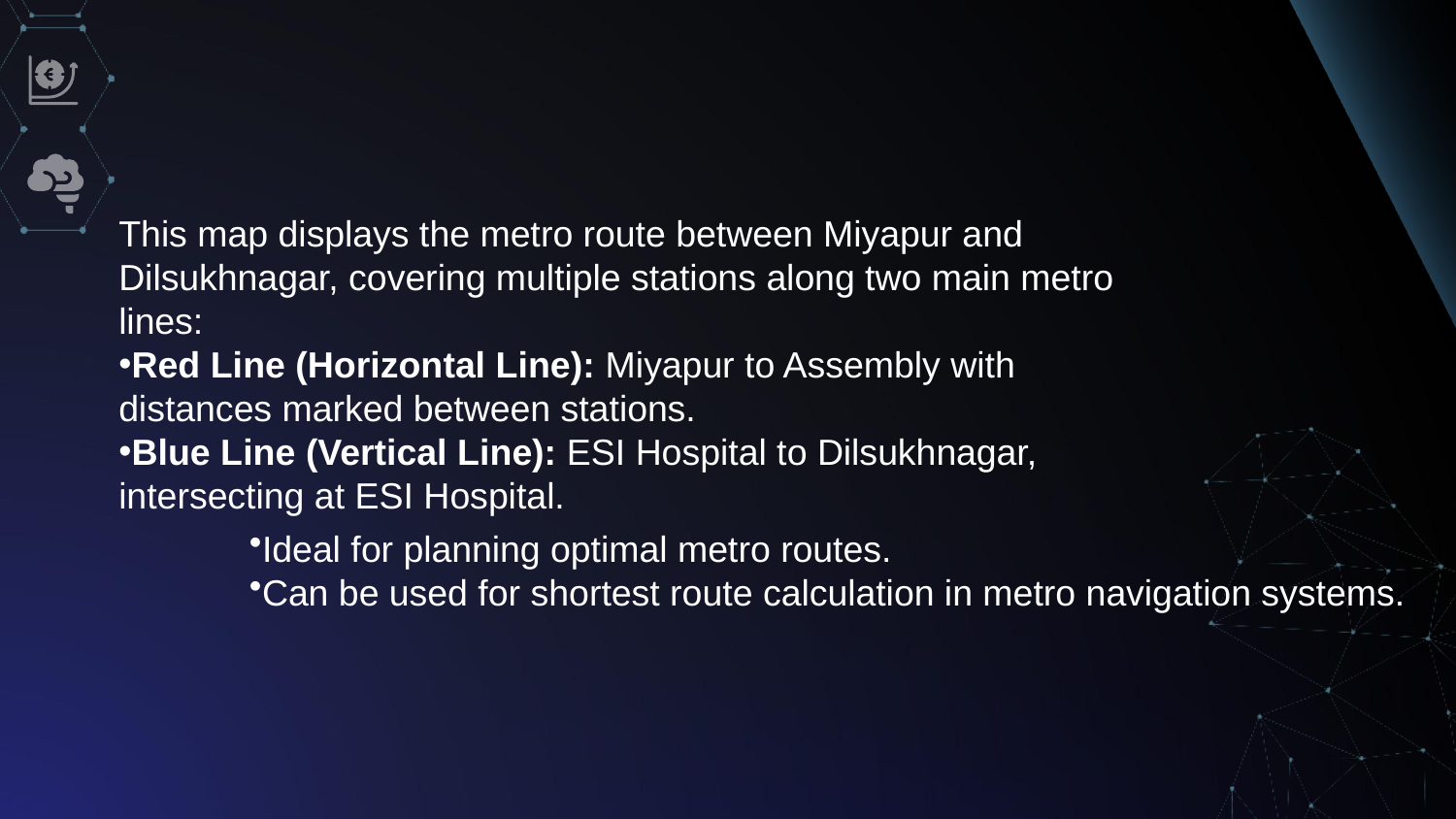

This map displays the metro route between Miyapur and Dilsukhnagar, covering multiple stations along two main metro lines:
Red Line (Horizontal Line): Miyapur to Assembly with distances marked between stations.
Blue Line (Vertical Line): ESI Hospital to Dilsukhnagar, intersecting at ESI Hospital.

Ideal for planning optimal metro routes.
Can be used for shortest route calculation in metro navigation systems.